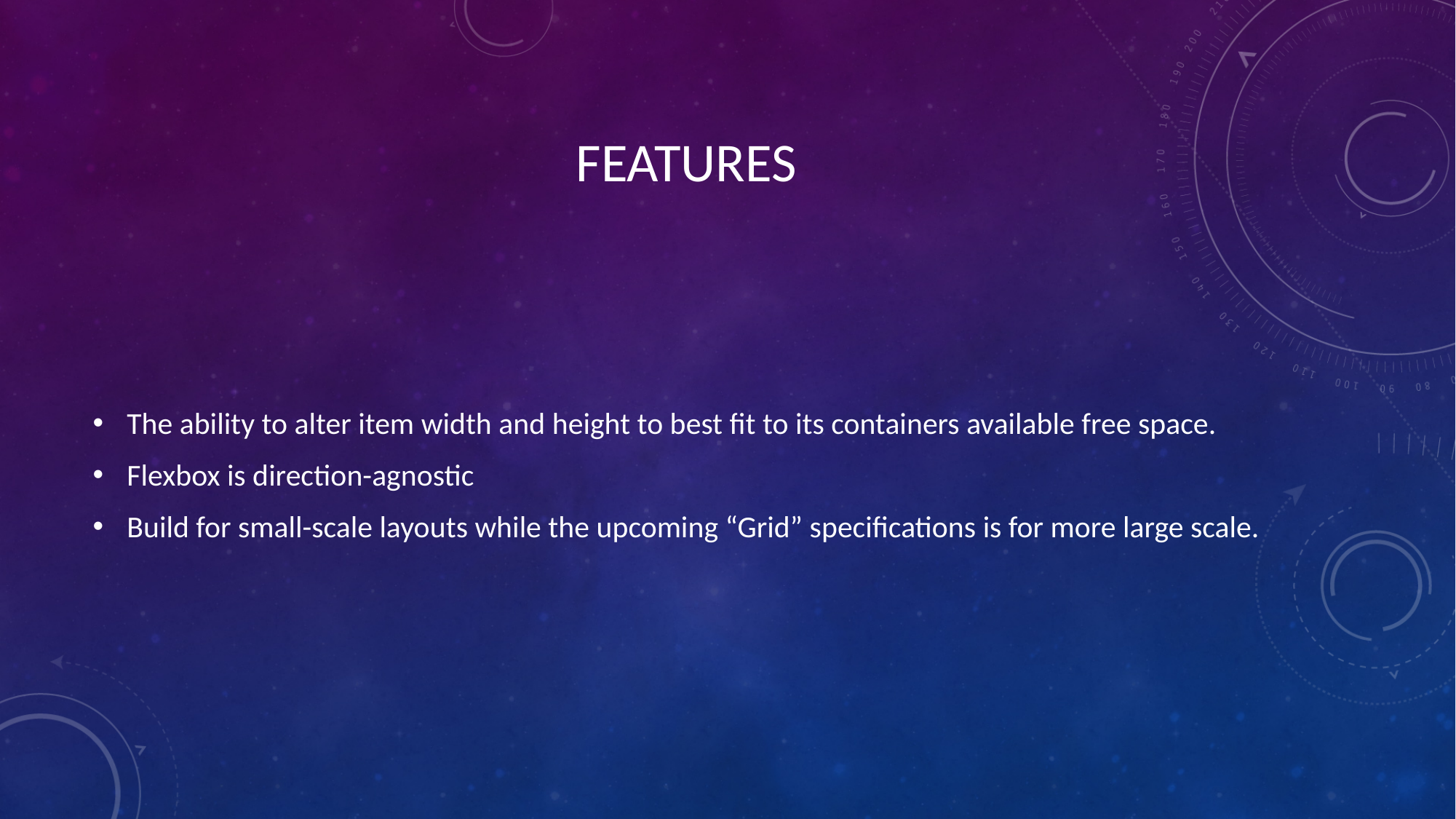

# FEATURES
The ability to alter item width and height to best fit to its containers available free space.
Flexbox is direction-agnostic
Build for small-scale layouts while the upcoming “Grid” specifications is for more large scale.